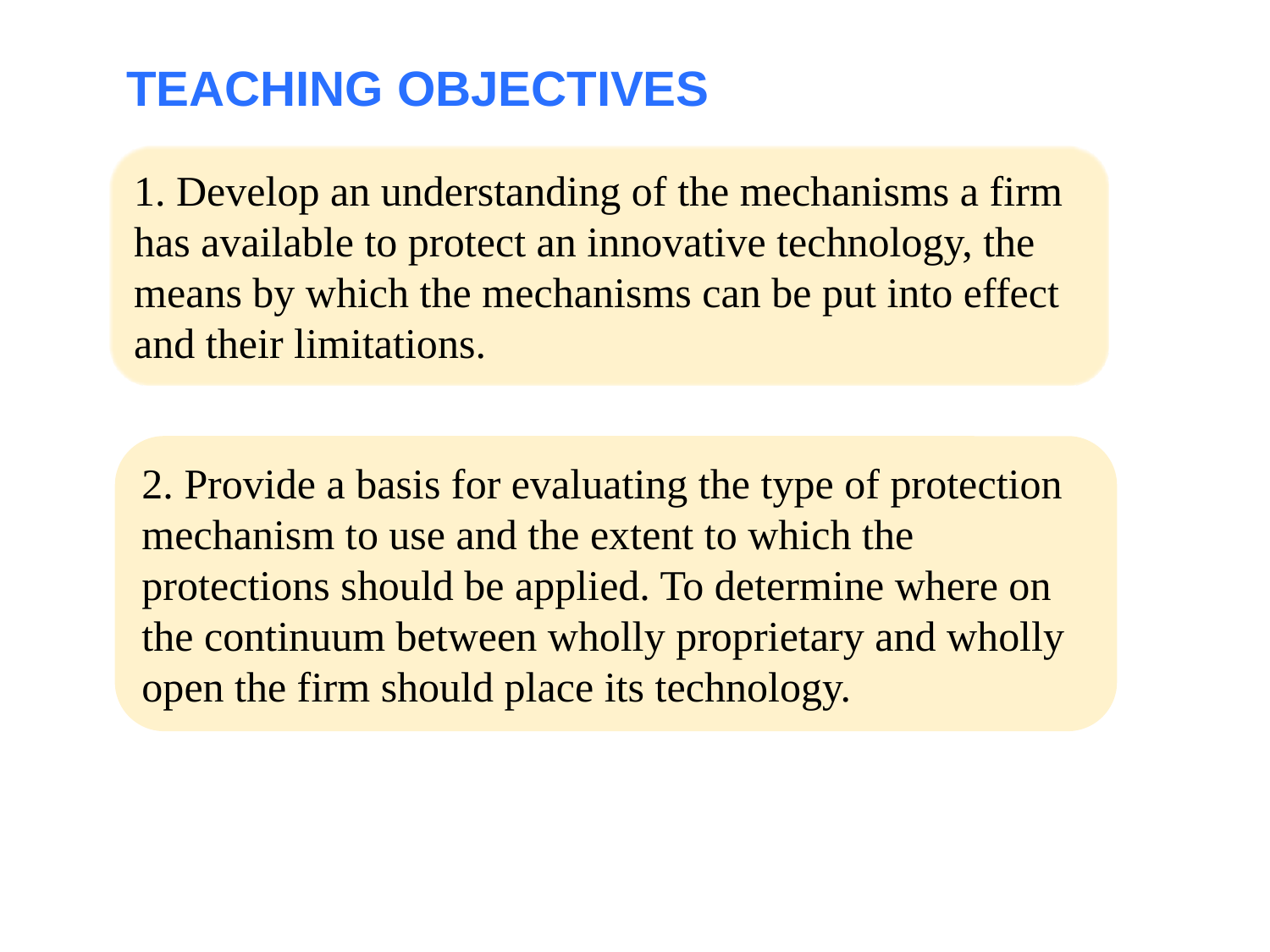

TEACHING OBJECTIVES
1. Develop an understanding of the mechanisms a firm has available to protect an innovative technology, the means by which the mechanisms can be put into effect and their limitations.
2. Provide a basis for evaluating the type of protection mechanism to use and the extent to which the protections should be applied. To determine where on the continuum between wholly proprietary and wholly open the firm should place its technology.